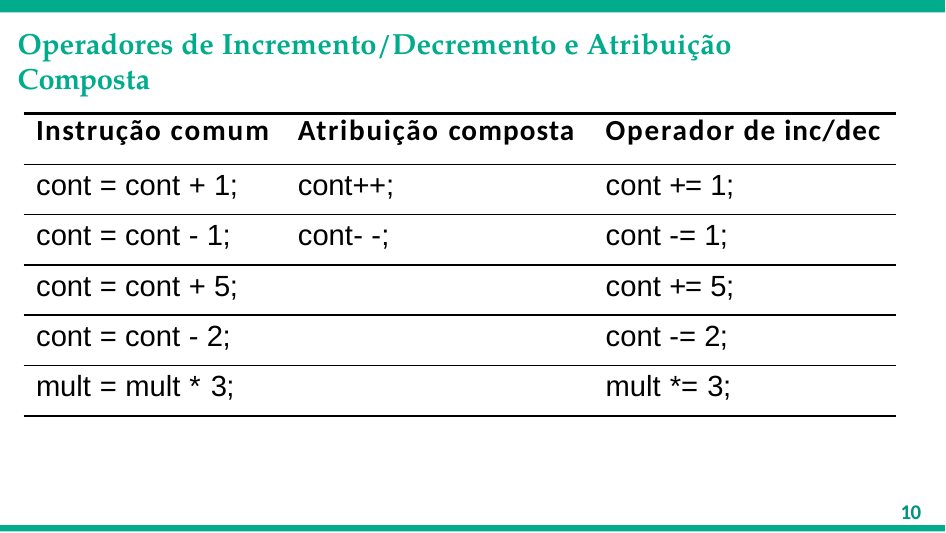

# Operadores de Incremento/Decremento e Atribuição Composta
| Instrução comum | Atribuição composta | Operador de inc/dec |
| --- | --- | --- |
| cont = cont + 1; | cont++; | cont += 1; |
| cont = cont - 1; | cont- -; | cont -= 1; |
| cont = cont + 5; |  | cont += 5; |
| cont = cont - 2; |  | cont -= 2; |
| mult = mult \* 3; |  | mult \*= 3; |
10